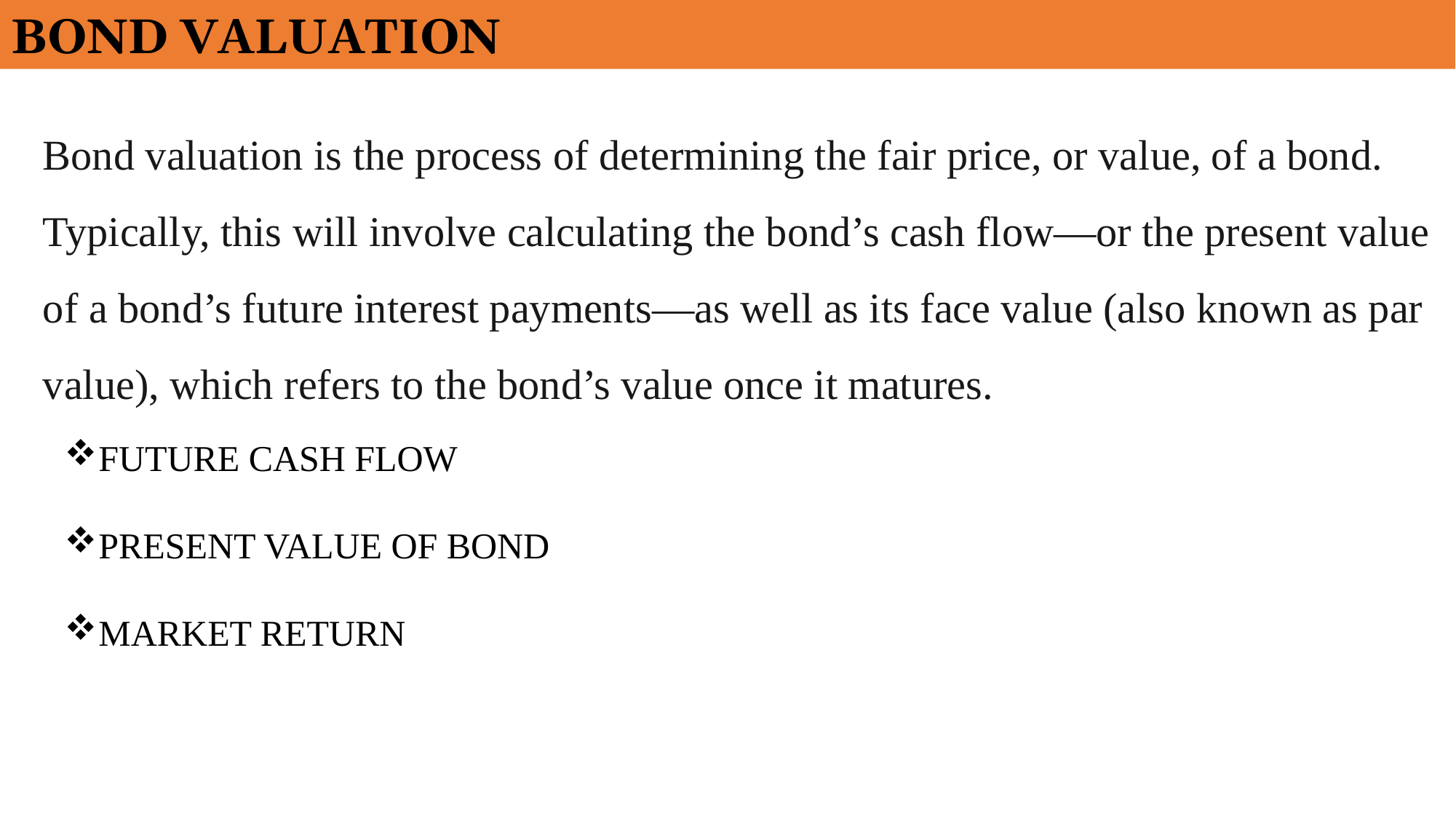

BOND VALUATION
Bond valuation is the process of determining the fair price, or value, of a bond. Typically, this will involve calculating the bond’s cash flow—or the present value of a bond’s future interest payments—as well as its face value (also known as par value), which refers to the bond’s value once it matures.
FUTURE CASH FLOW

PRESENT VALUE OF BOND

MARKET RETURN